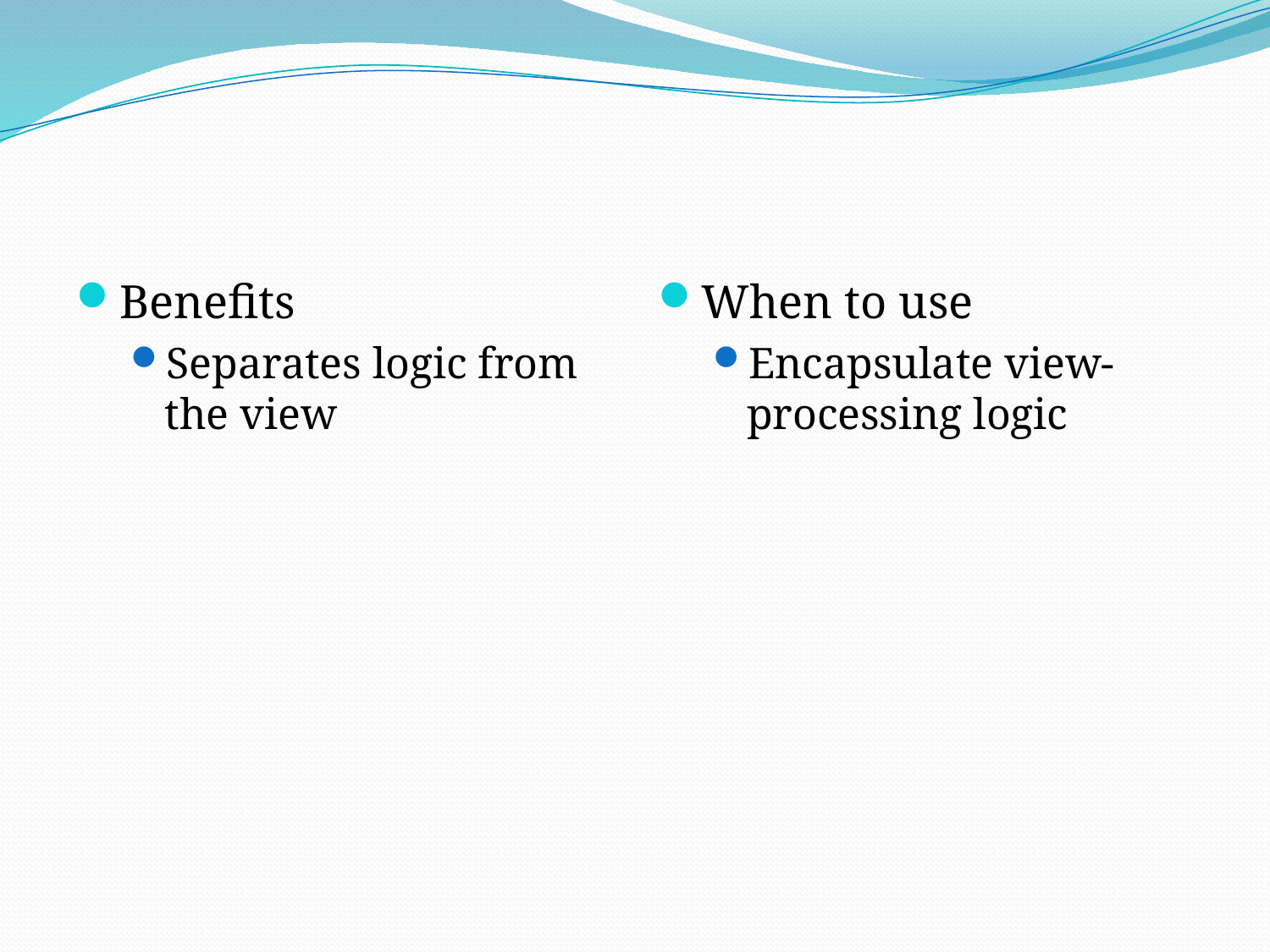

Benefits
Separates logic from the view

When to use
Encapsulate view-processing logic